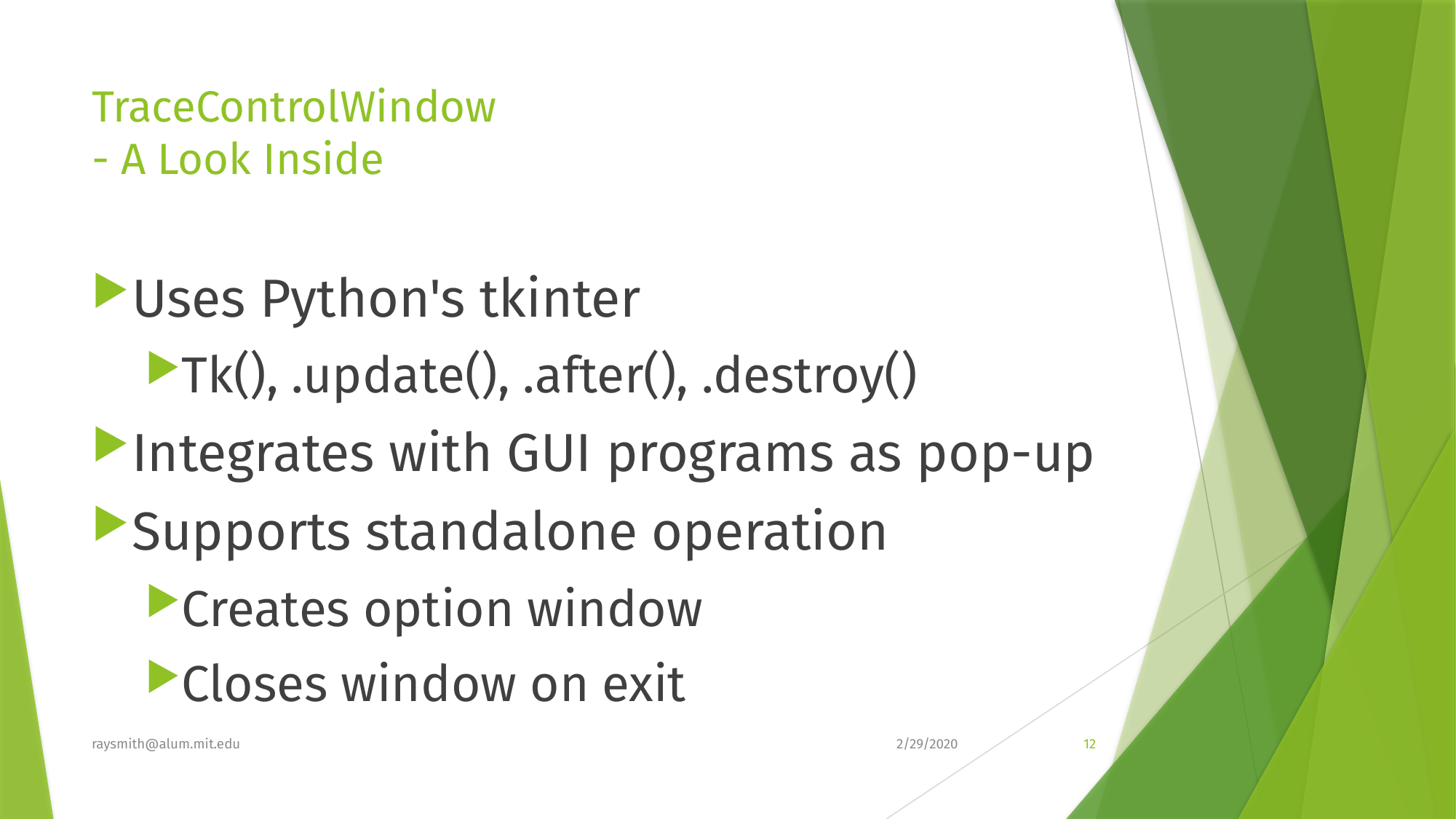

# TraceControlWindow - A Look Inside
Uses Python's tkinter
Tk(), .update(), .after(), .destroy()
Integrates with GUI programs as pop-up
Supports standalone operation
Creates option window
Closes window on exit

raysmith@alum.mit.edu
2/29/2020
12